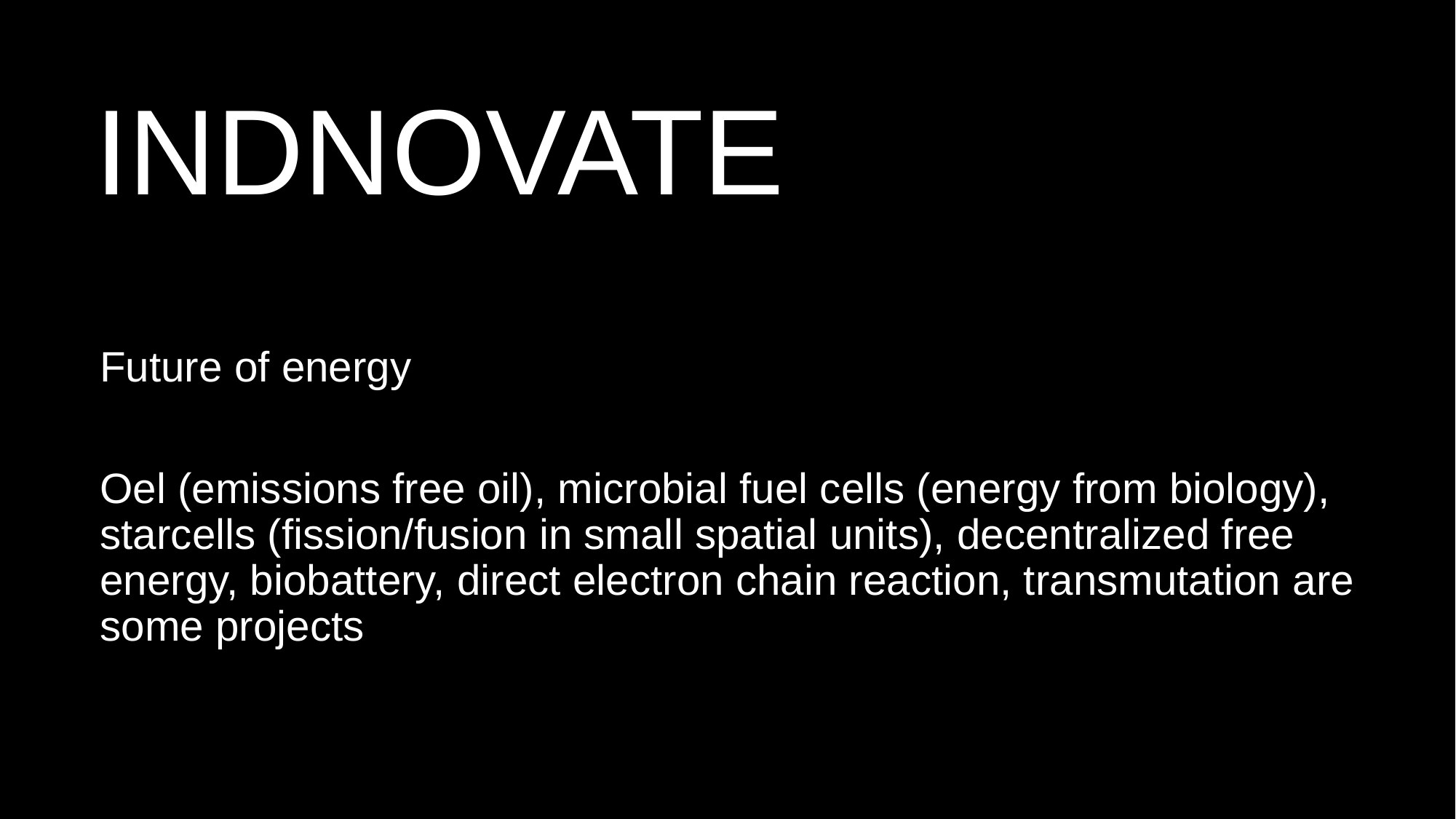

# INDNOVATE
Future of energy

Oel (emissions free oil), microbial fuel cells (energy from biology), starcells (fission/fusion in small spatial units), decentralized free energy, biobattery, direct electron chain reaction, transmutation are some projects